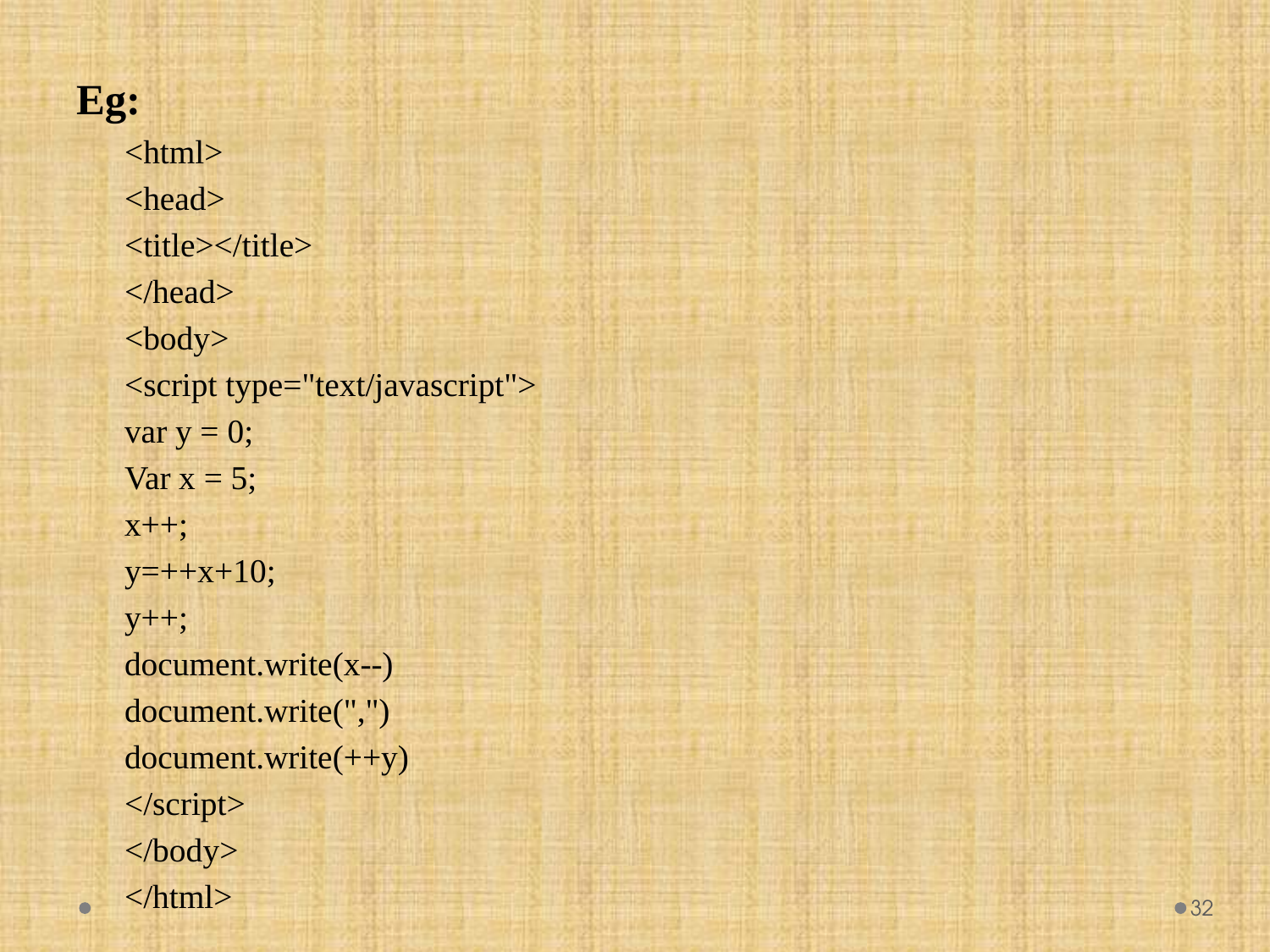

Eg:
<html>
<head>
	<title></title>
</head>
<body>
<script type="text/javascript">
var y = 0;
Var x = 5;
x++;
y=++x+10;
y++;
document.write(x--)
document.write(",")
document.write(++y)
</script>
</body>
</html>
32